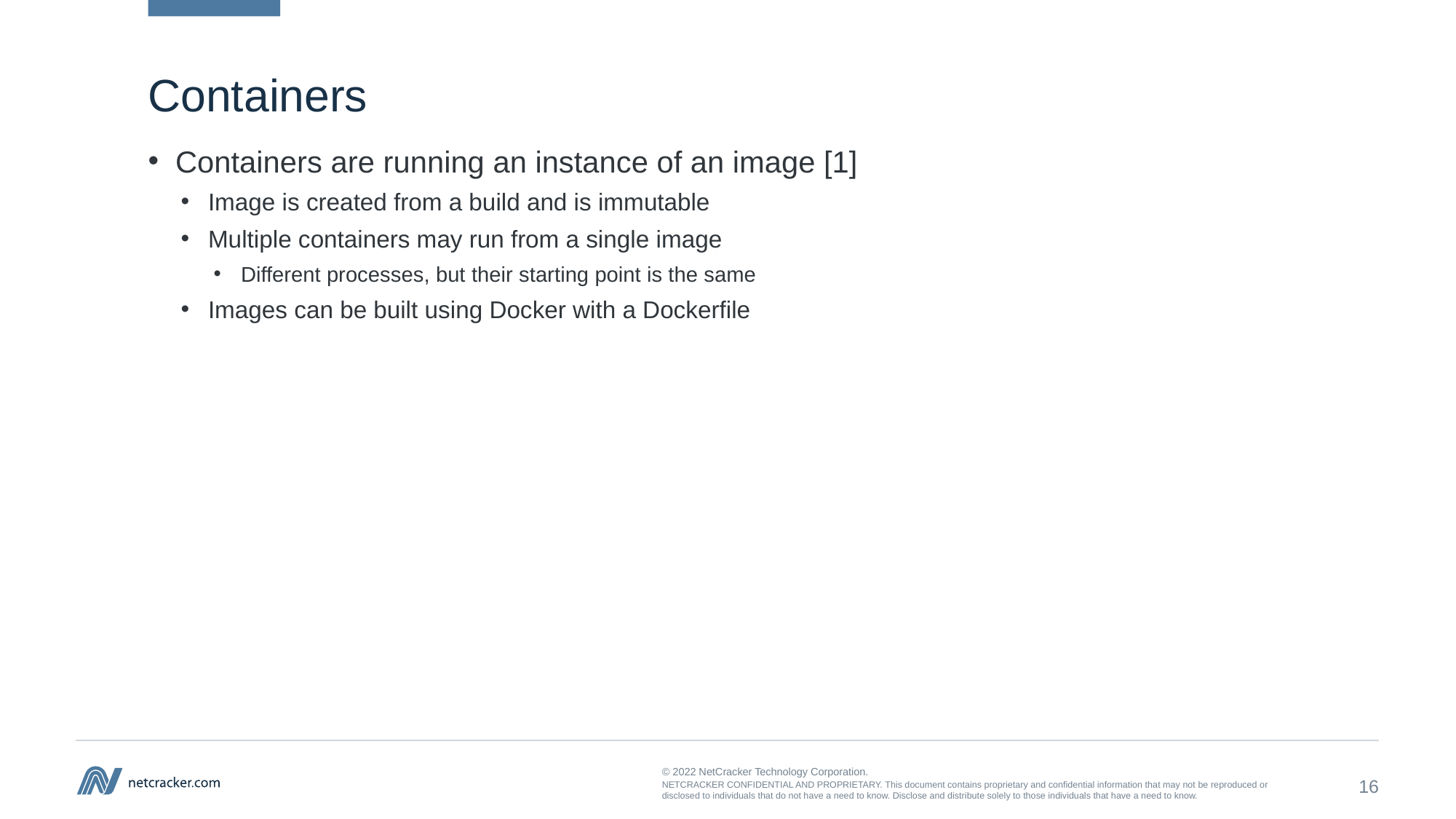

# Containers
Containers are running an instance of an image [1]
Image is created from a build and is immutable
Multiple containers may run from a single image
Different processes, but their starting point is the same
Images can be built using Docker with a Dockerfile